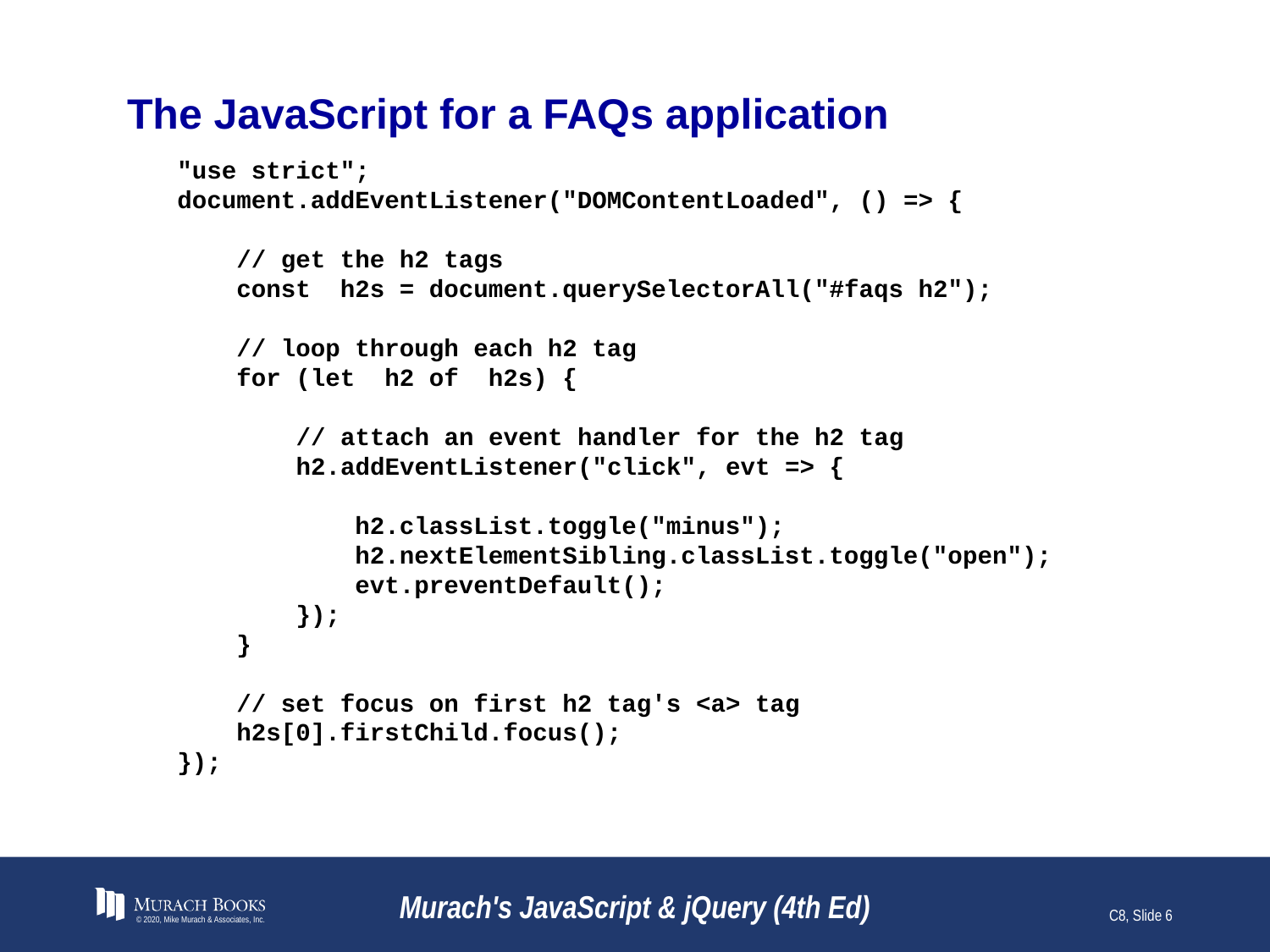

# The JavaScript for a FAQs application
"use strict";
document.addEventListener("DOMContentLoaded", () => {

    // get the h2 tags
    const  h2s = document.querySelectorAll("#faqs h2");

    // loop through each h2 tag
    for (let  h2 of  h2s) {

        // attach an event handler for the h2 tag
        h2.addEventListener("click", evt => {

            h2.classList.toggle("minus");
            h2.nextElementSibling.classList.toggle("open");
            evt.preventDefault();
        });
    }

    // set focus on first h2 tag's <a> tag
    h2s[0].firstChild.focus();
});

© 2020, Mike Murach & Associates, Inc.
Murach's JavaScript & jQuery (4th Ed)

C8, Slide 6